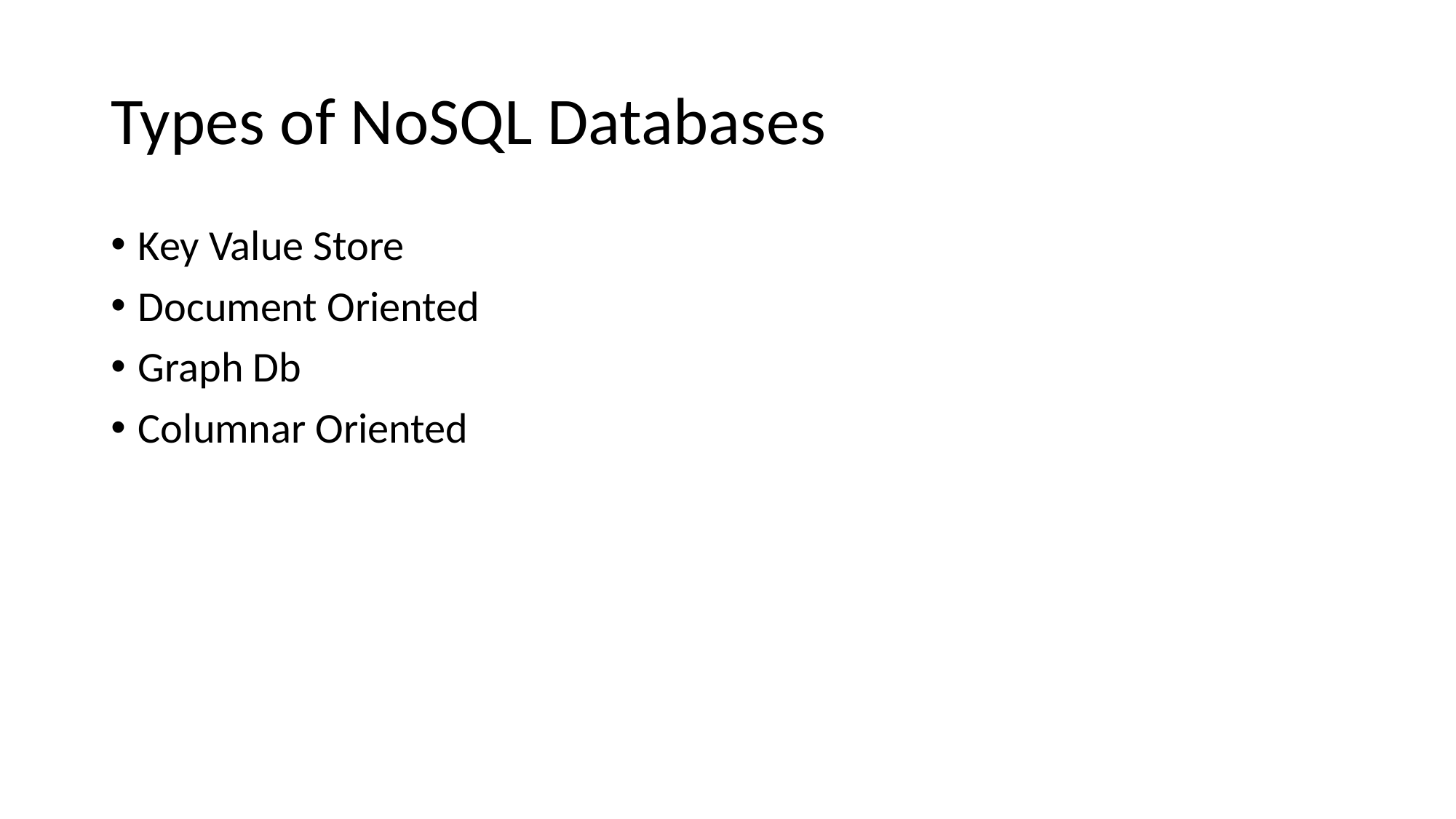

# Types of NoSQL Databases
Key Value Store
Document Oriented
Graph Db
Columnar Oriented